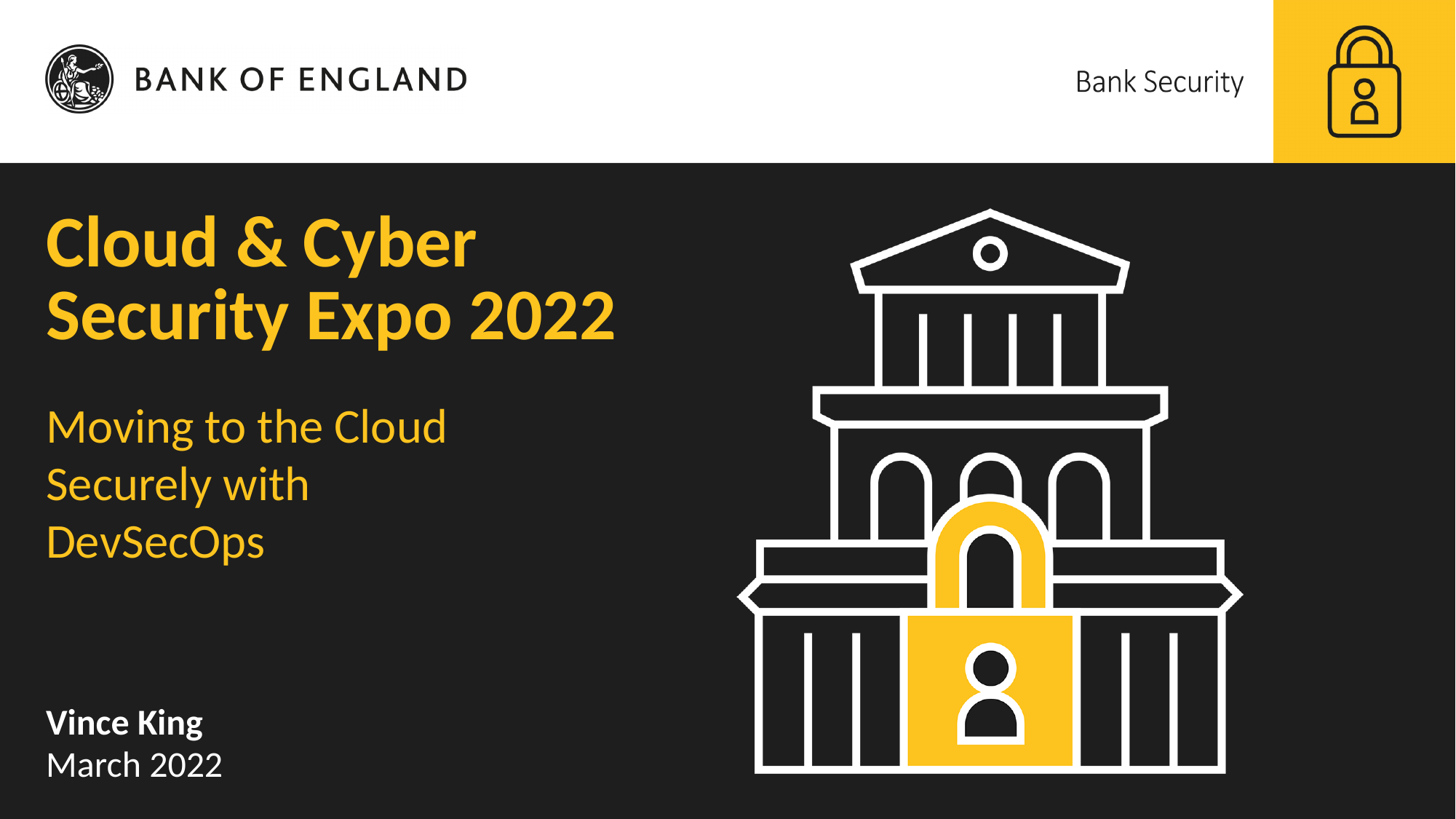

# Cloud & Cyber Security Expo 2022
Moving to the Cloud Securely with
DevSecOps
Vince King
March 2022